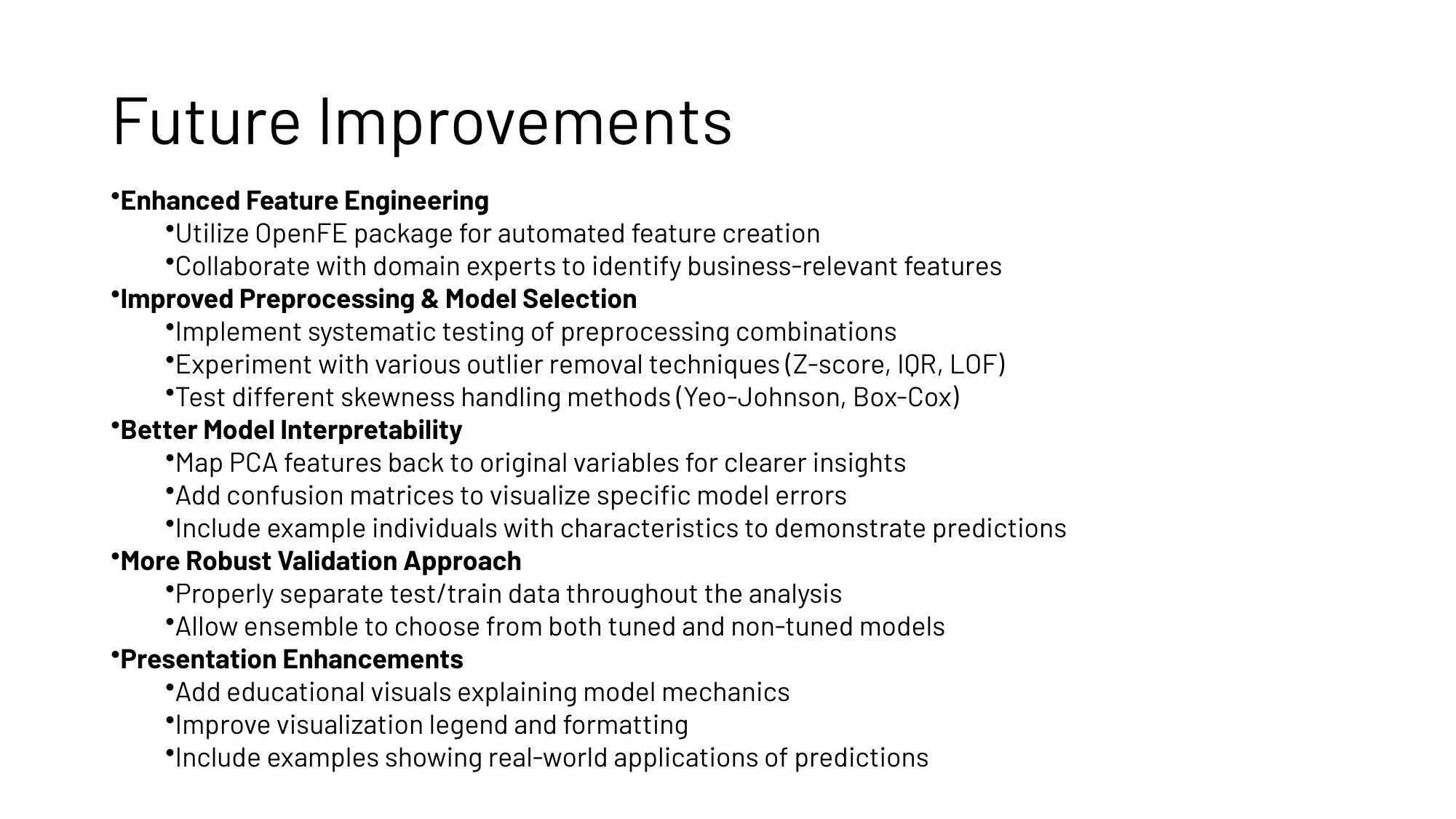

# Future Improvements
Enhanced Feature Engineering
Utilize OpenFE package for automated feature creation
Collaborate with domain experts to identify business-relevant features
Improved Preprocessing & Model Selection
Implement systematic testing of preprocessing combinations
Experiment with various outlier removal techniques (Z-score, IQR, LOF)
Test different skewness handling methods (Yeo-Johnson, Box-Cox)
Better Model Interpretability
Map PCA features back to original variables for clearer insights
Add confusion matrices to visualize specific model errors
Include example individuals with characteristics to demonstrate predictions
More Robust Validation Approach
Properly separate test/train data throughout the analysis
Allow ensemble to choose from both tuned and non-tuned models
Presentation Enhancements
Add educational visuals explaining model mechanics
Improve visualization legend and formatting
Include examples showing real-world applications of predictions